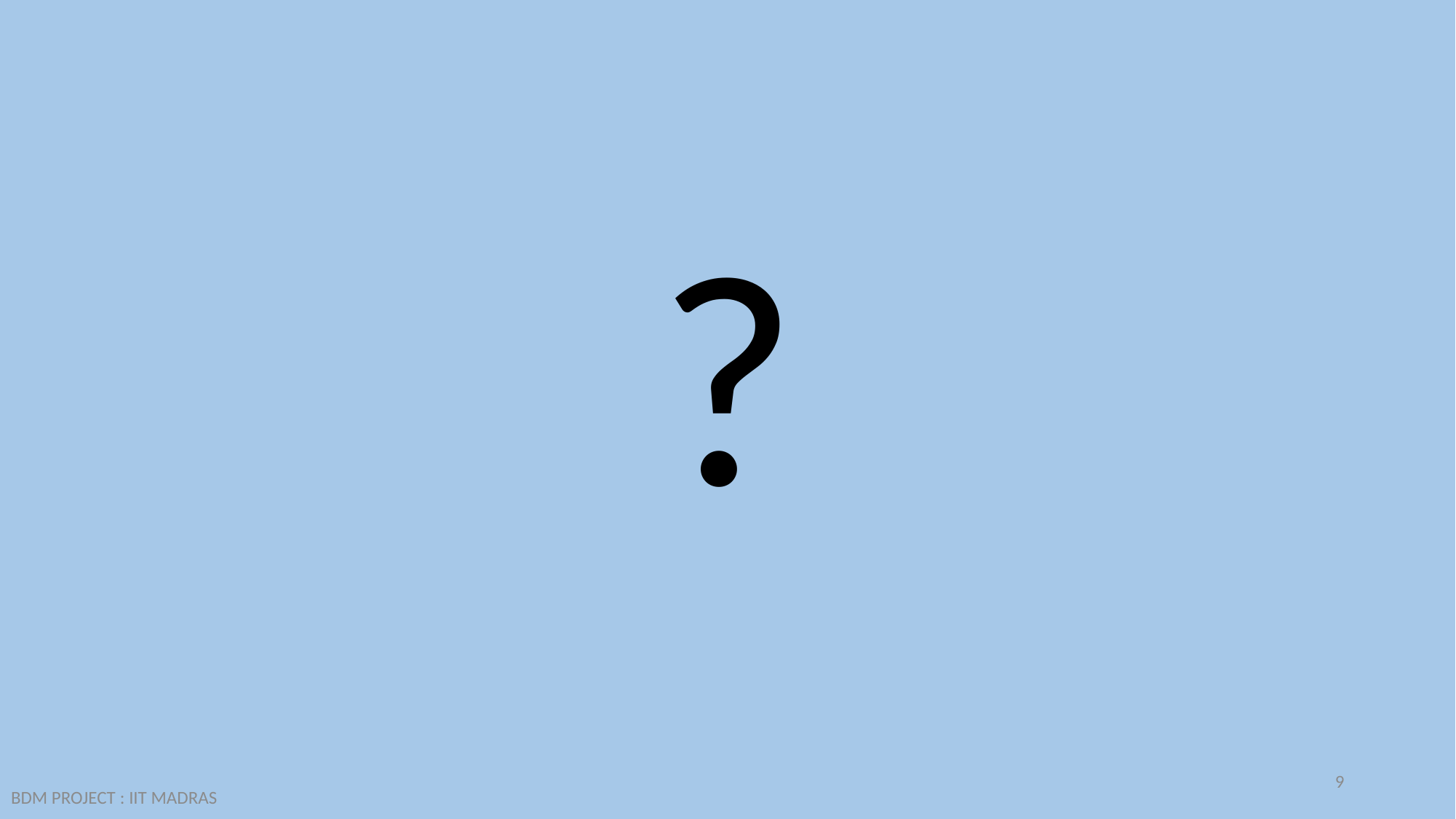

?
9
BDM PROJECT : IIT MADRAS